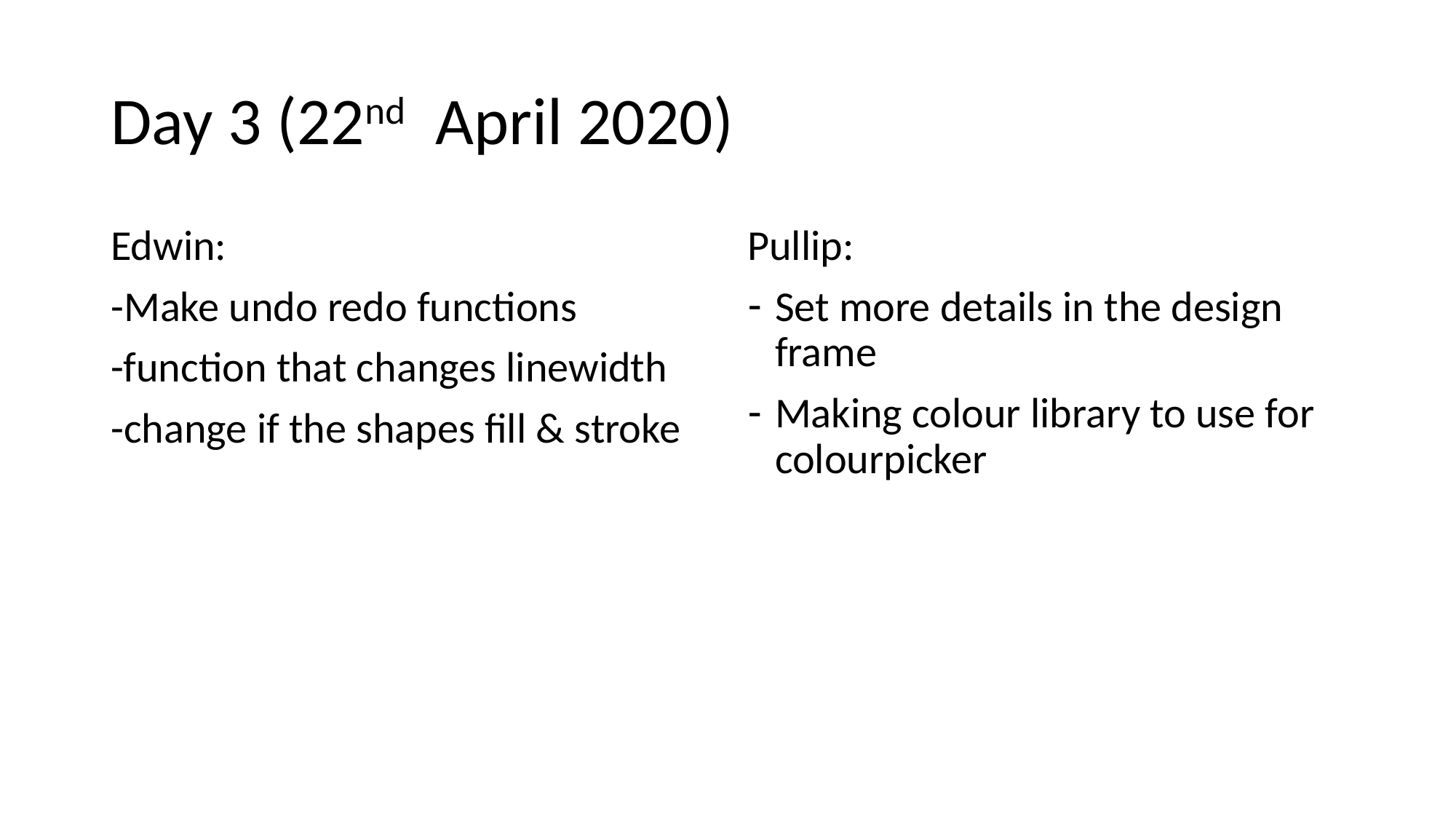

# Day 3 (22nd  April 2020)
Edwin:
-Make undo redo functions
-function that changes linewidth
-change if the shapes fill & stroke
Pullip:
Set more details in the design frame
Making colour library to use for colourpicker